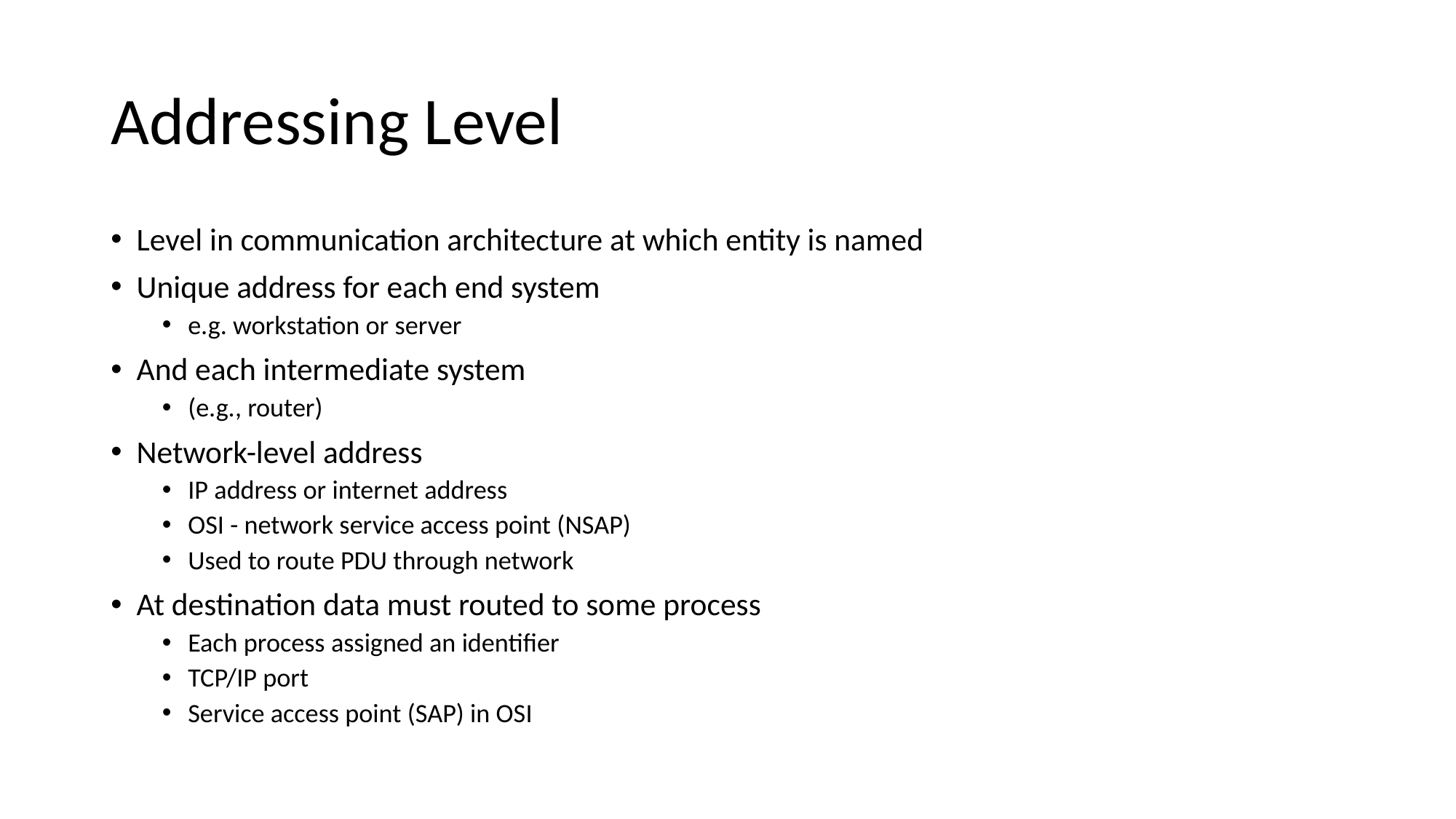

# Addressing Level
Level in communication architecture at which entity is named
Unique address for each end system
e.g. workstation or server
And each intermediate system
(e.g., router)
Network-level address
IP address or internet address
OSI - network service access point (NSAP)
Used to route PDU through network
At destination data must routed to some process
Each process assigned an identifier
TCP/IP port
Service access point (SAP) in OSI